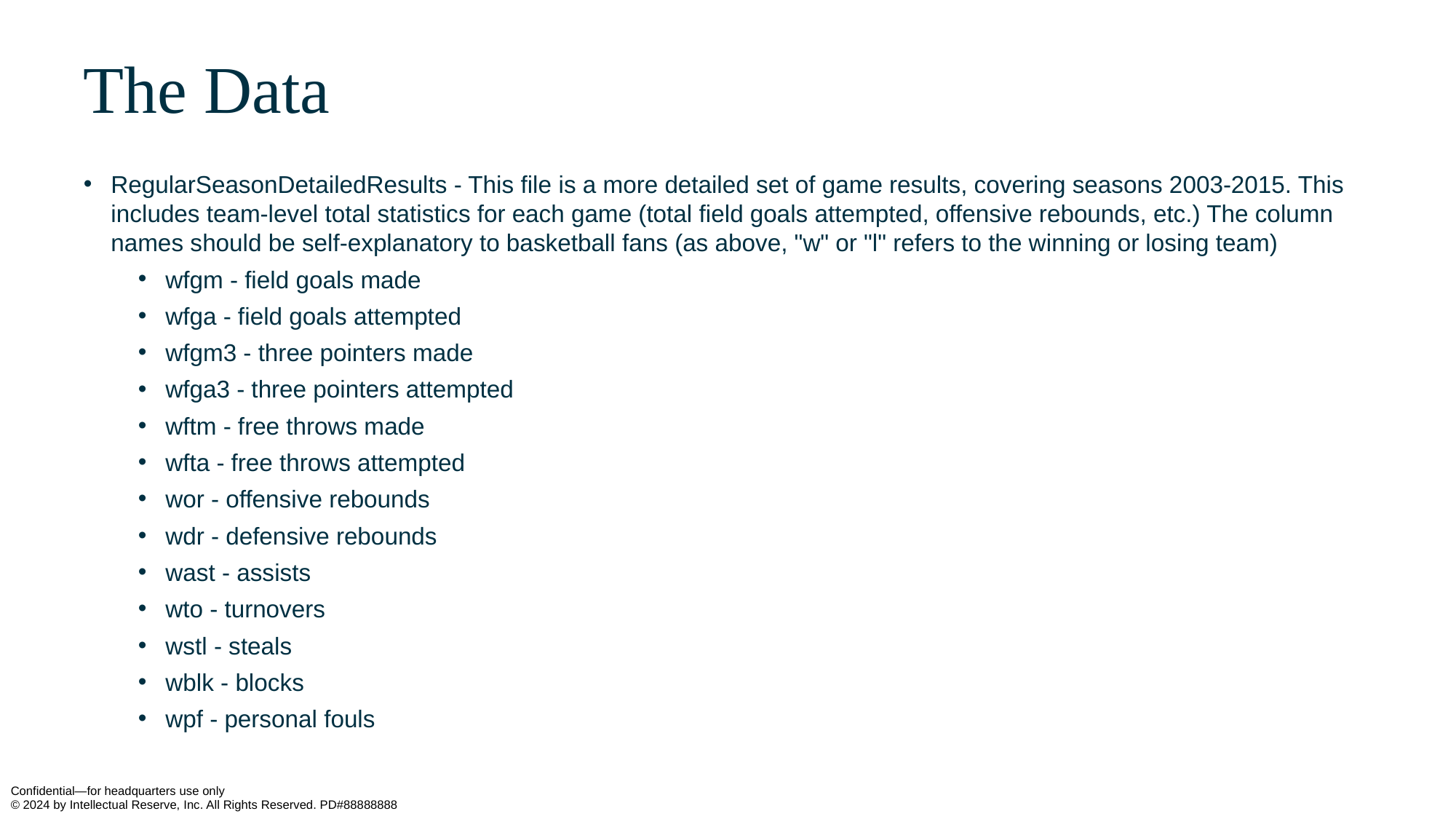

# The Data
RegularSeasonDetailedResults - This file is a more detailed set of game results, covering seasons 2003-2015. This includes team-level total statistics for each game (total field goals attempted, offensive rebounds, etc.) The column names should be self-explanatory to basketball fans (as above, "w" or "l" refers to the winning or losing team)
wfgm - field goals made
wfga - field goals attempted
wfgm3 - three pointers made
wfga3 - three pointers attempted
wftm - free throws made
wfta - free throws attempted
wor - offensive rebounds
wdr - defensive rebounds
wast - assists
wto - turnovers
wstl - steals
wblk - blocks
wpf - personal fouls

Department Goes Here
Confidential—for headquarters use only
© 2024 by Intellectual Reserve, Inc. All Rights Reserved. PD#88888888